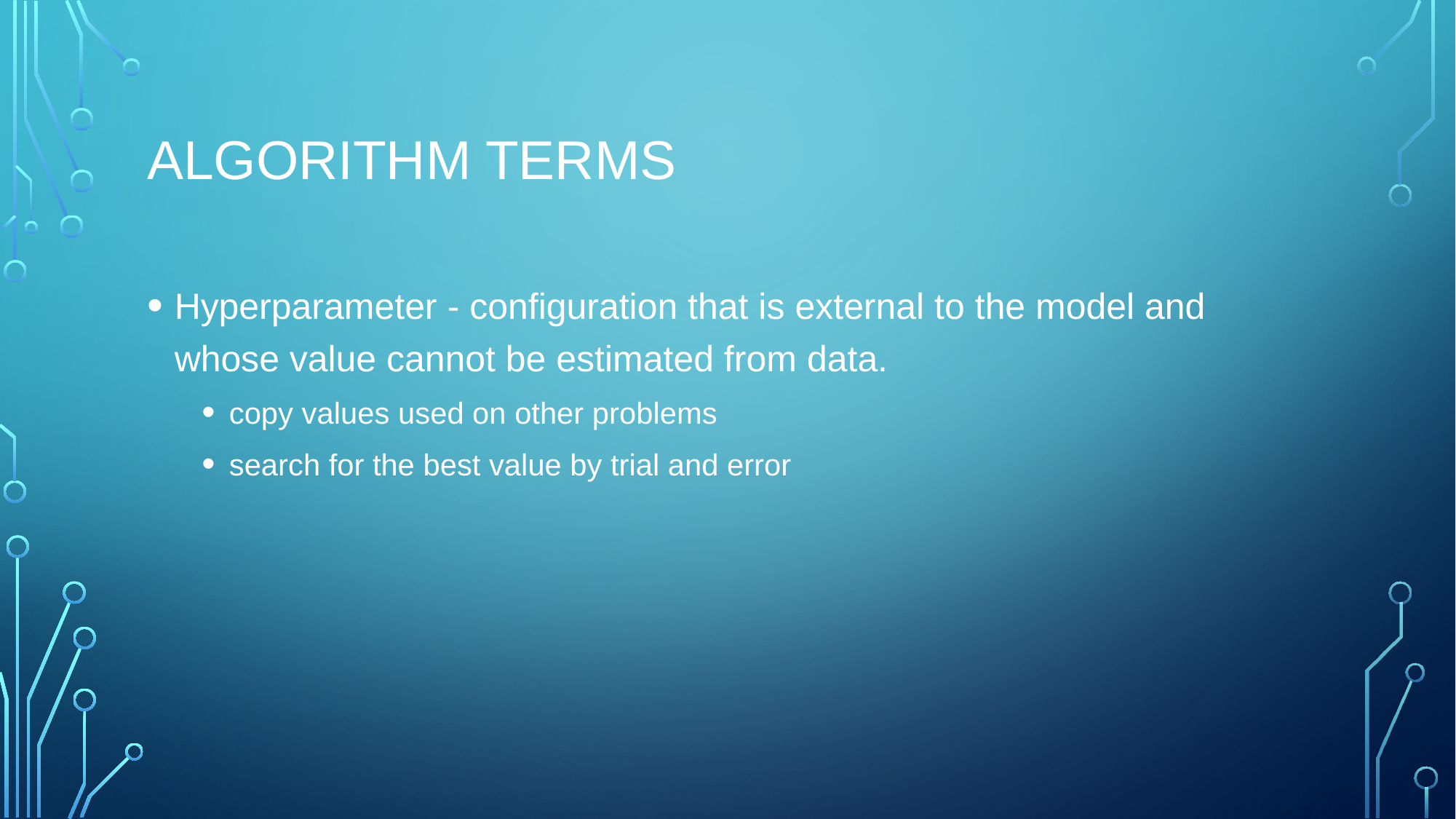

# Algorithm terms
Hyperparameter - configuration that is external to the model and whose value cannot be estimated from data.
copy values used on other problems
search for the best value by trial and error